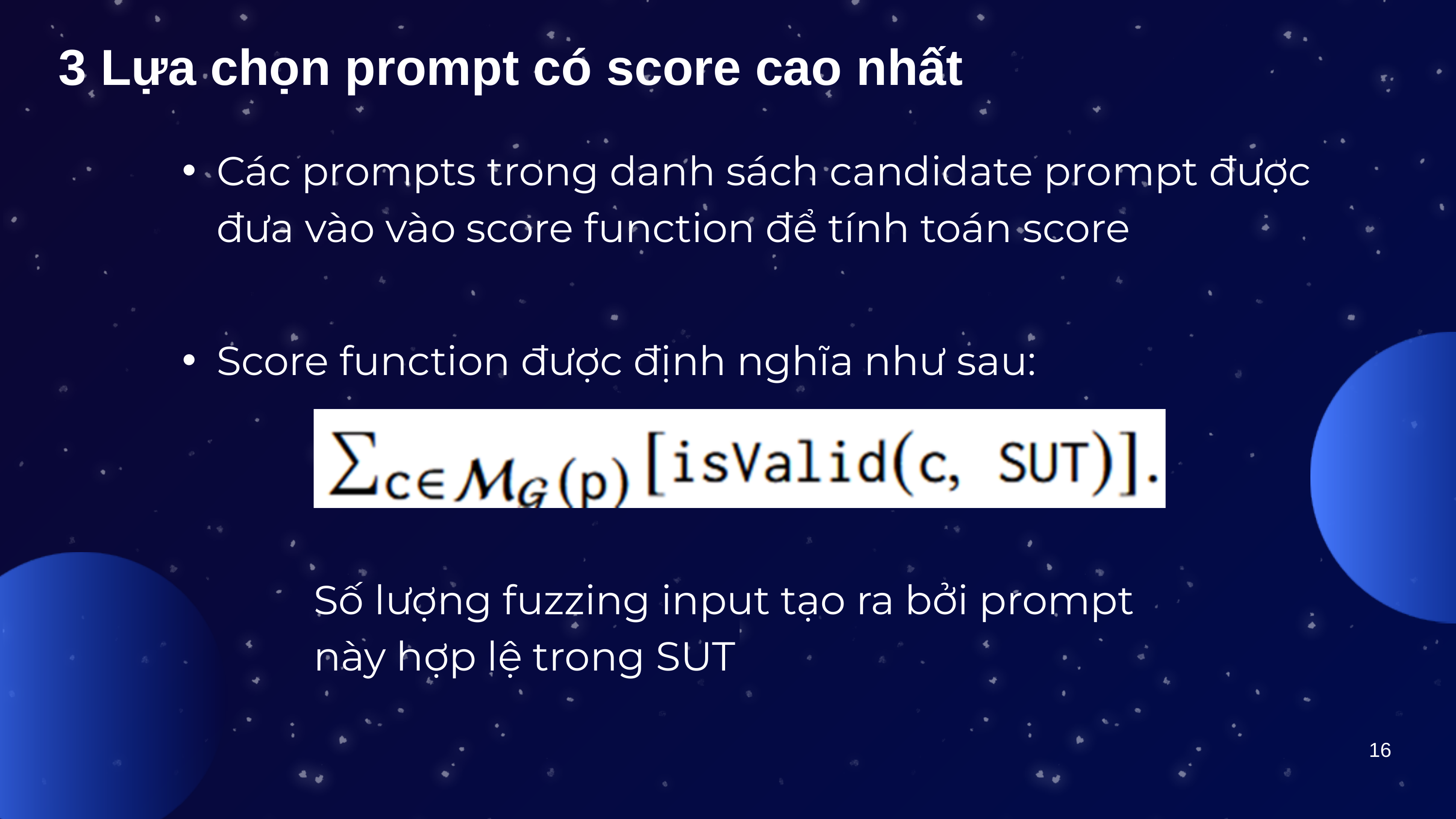

3 Lựa chọn prompt có score cao nhất
Các prompts trong danh sách candidate prompt được đưa vào vào score function để tính toán score
Score function được định nghĩa như sau:

Số lượng fuzzing input tạo ra bởi prompt này hợp lệ trong SUT
16